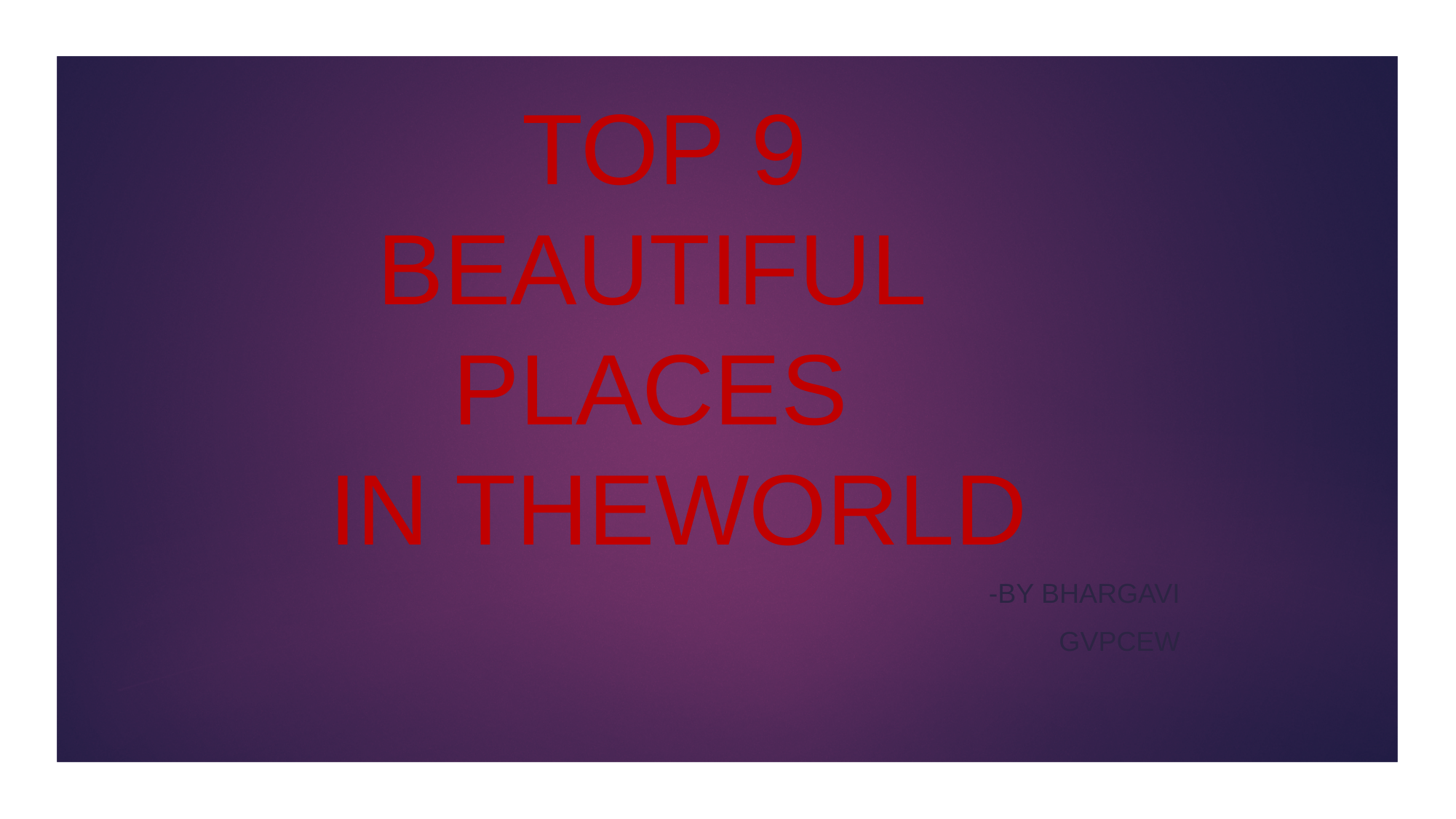

# TOP 9 BEAUTIFUL PLACES IN THEWORLD
-BY BHARGAVI
GVPCEW